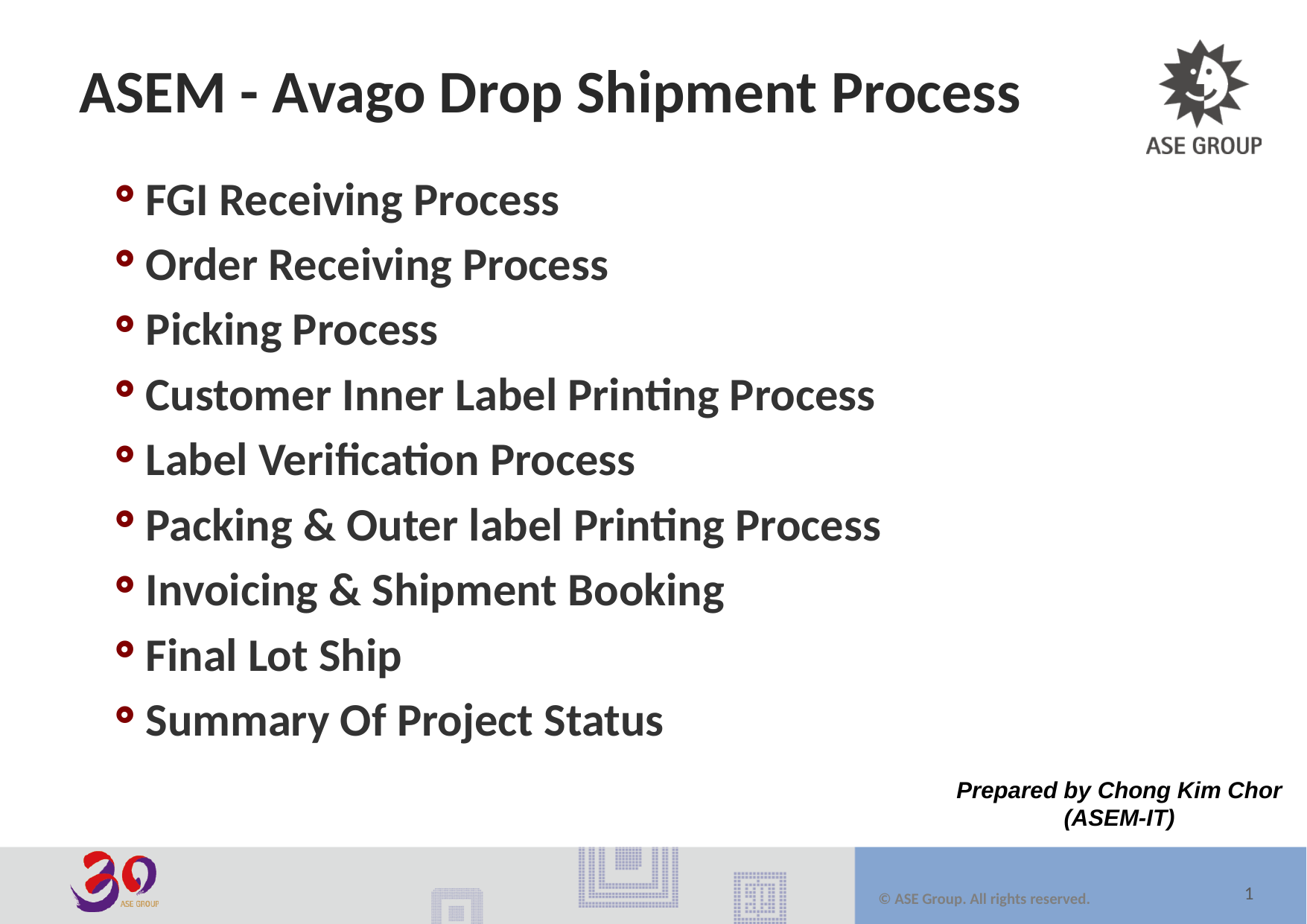

# ASEM - Avago Drop Shipment Process
 FGI Receiving Process
 Order Receiving Process
 Picking Process
 Customer Inner Label Printing Process
 Label Verification Process
 Packing & Outer label Printing Process
 Invoicing & Shipment Booking
 Final Lot Ship
 Summary Of Project Status
Prepared by Chong Kim Chor (ASEM-IT)
1